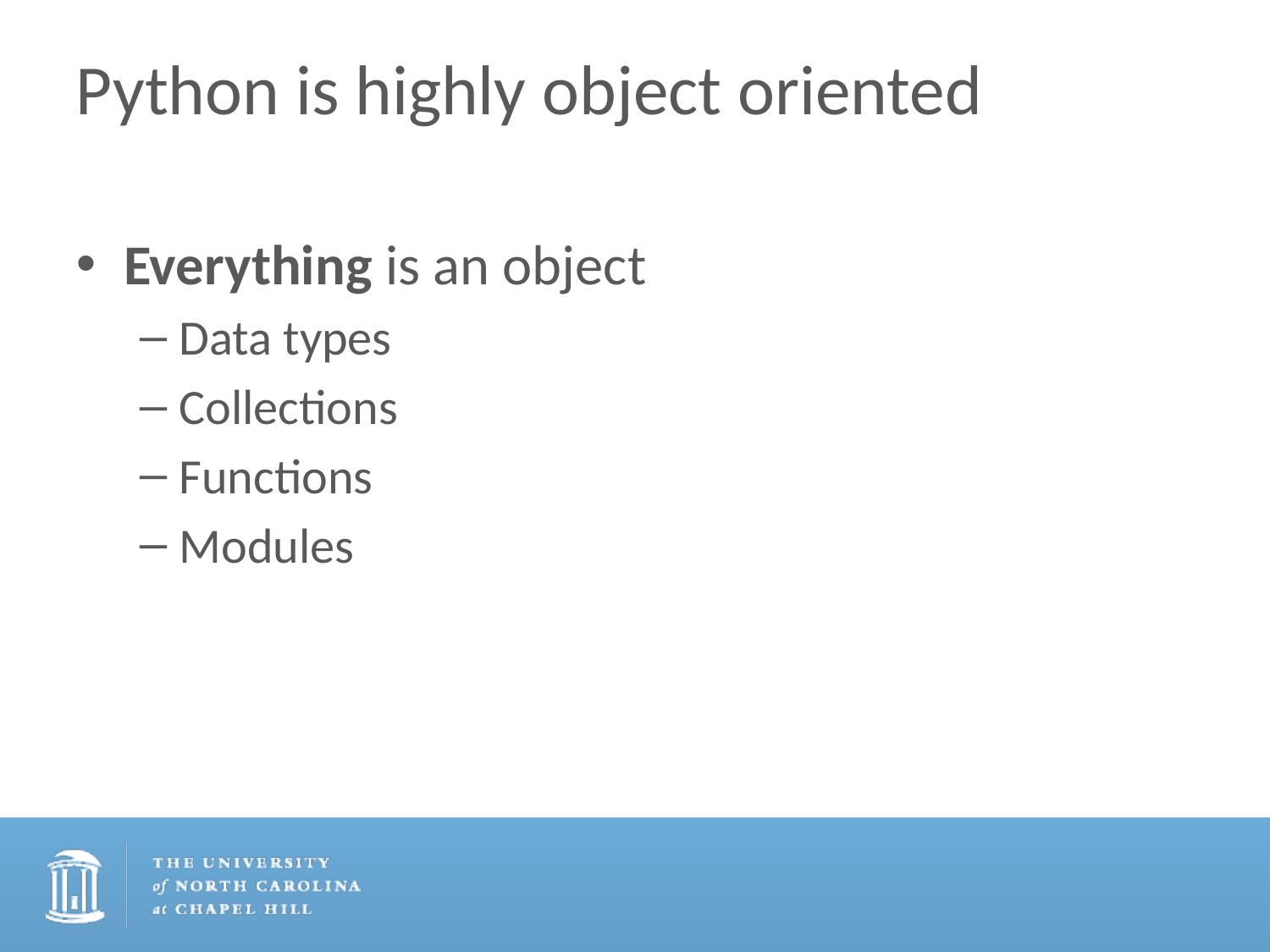

# Python is highly object oriented
Everything is an object
Data types
Collections
Functions
Modules